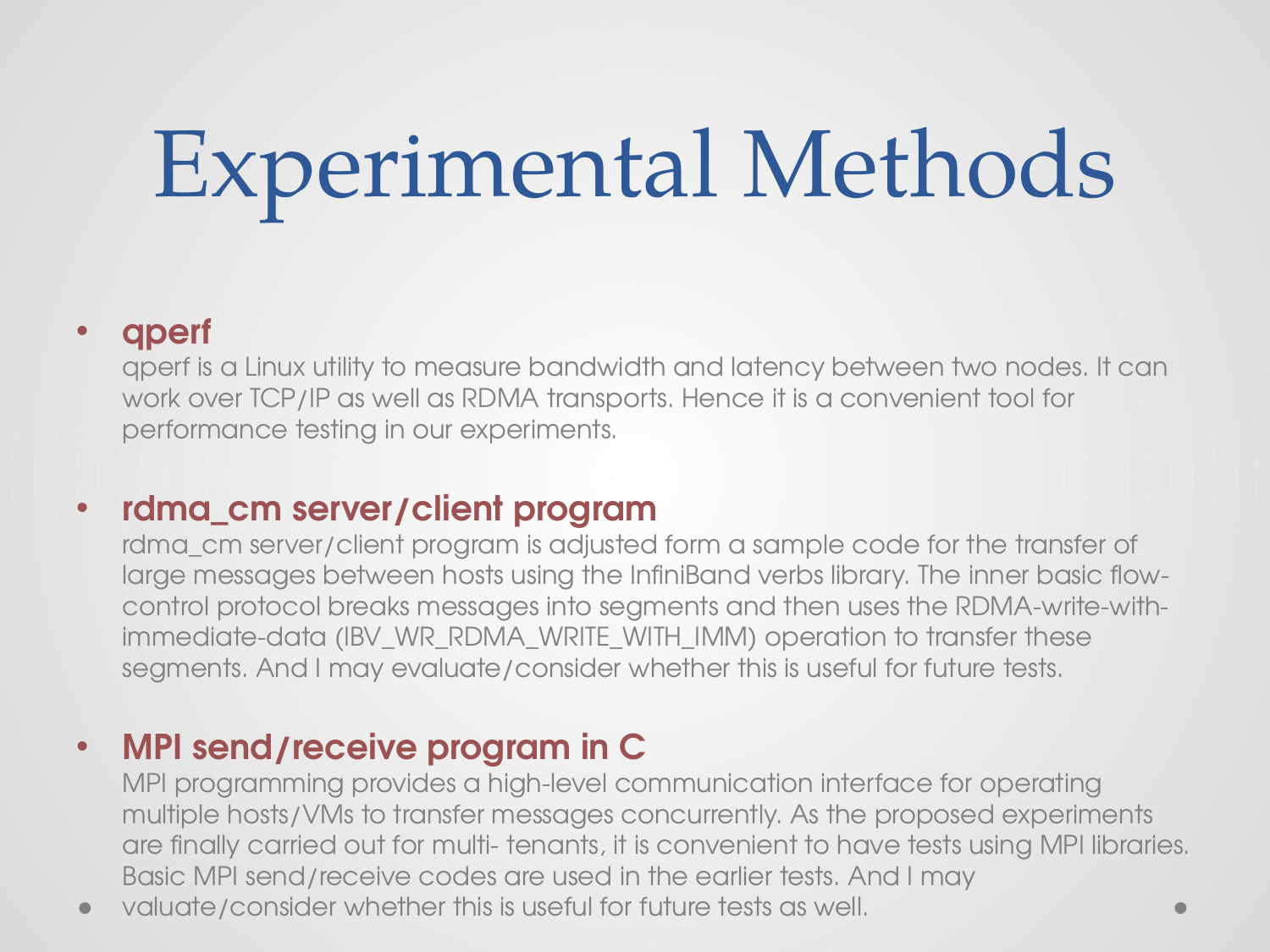

# Experimental Methods
qperf
qperf is a Linux utility to measure bandwidth and latency between two nodes. It can work over TCP/IP as well as RDMA transports. Hence it is a convenient tool for performance testing in our experiments.

rdma_cm server/client program
rdma_cm server/client program is adjusted form a sample code for the transfer of large messages between hosts using the InfiniBand verbs library. The inner basic flow-control protocol breaks messages into segments and then uses the RDMA-write-with-immediate-data (IBV_WR_RDMA_WRITE_WITH_IMM) operation to transfer these segments. And I may evaluate/consider whether this is useful for future tests.

MPI send/receive program in C
MPI programming provides a high-level communication interface for operating multiple hosts/VMs to transfer messages concurrently. As the proposed experiments are finally carried out for multi- tenants, it is convenient to have tests using MPI libraries. Basic MPI send/receive codes are used in the earlier tests. And I may valuate/consider whether this is useful for future tests as well.